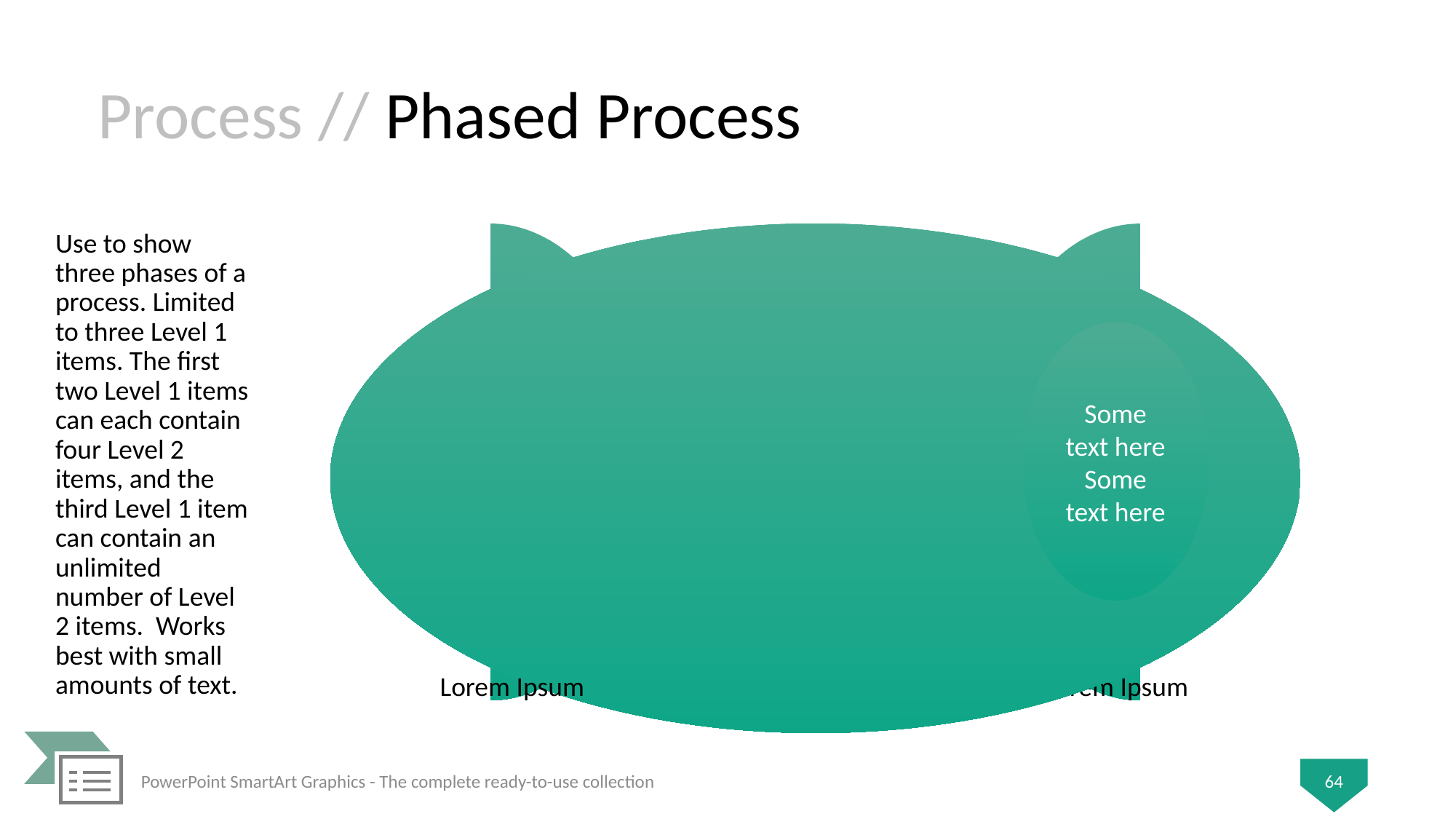

# Phased Process
Use to show three phases of a process. Limited to three Level 1 items. The first two Level 1 items can each contain four Level 2 items, and the third Level 1 item can contain an unlimited number of Level 2 items.  Works best with small amounts of text.
Lorem Ipsum
Lorem Ipsum
Lorem Ipsum
Some text here
Some text here
Some text here
Some text here
Some text here
Some text here
PowerPoint SmartArt Graphics - The complete ready-to-use collection
64